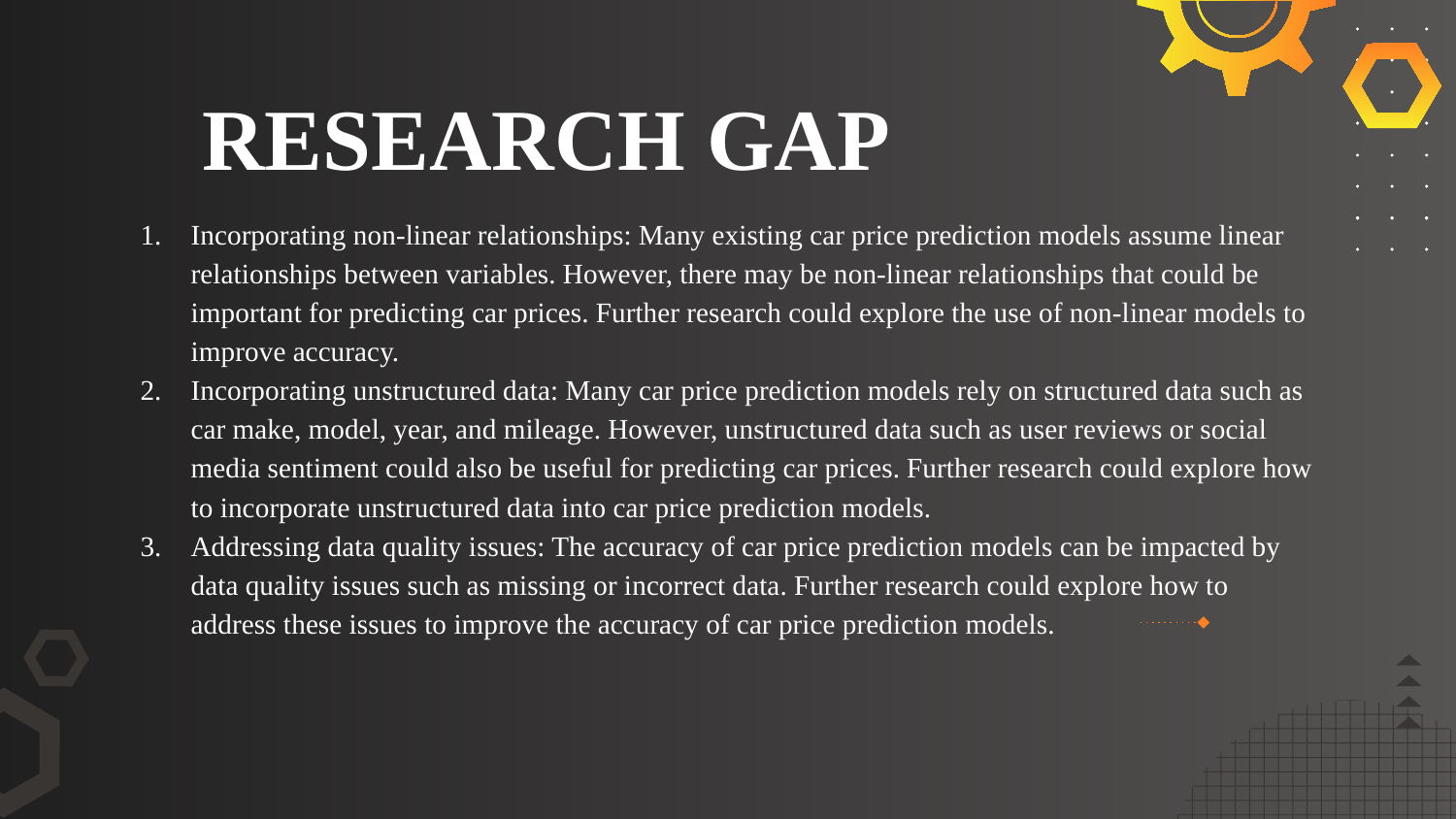

# RESEARCH GAP

Incorporating non-linear relationships: Many existing car price prediction models assume linear relationships between variables. However, there may be non-linear relationships that could be important for predicting car prices. Further research could explore the use of non-linear models to improve accuracy.
Incorporating unstructured data: Many car price prediction models rely on structured data such as car make, model, year, and mileage. However, unstructured data such as user reviews or social media sentiment could also be useful for predicting car prices. Further research could explore how to incorporate unstructured data into car price prediction models.
Addressing data quality issues: The accuracy of car price prediction models can be impacted by data quality issues such as missing or incorrect data. Further research could explore how to address these issues to improve the accuracy of car price prediction models.